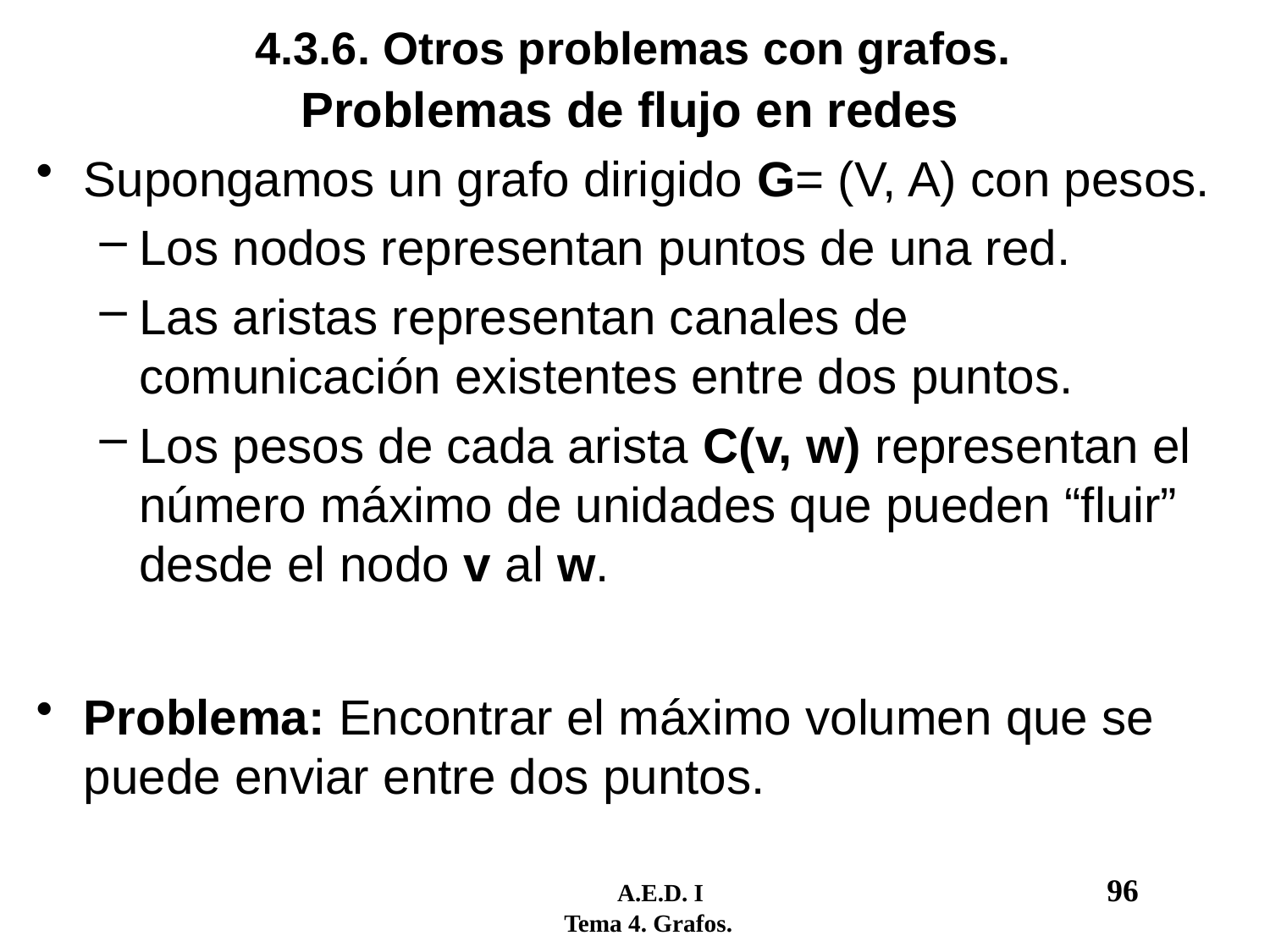

# 4.3.6. Otros problemas con grafos.
Problemas de flujo en redes
Supongamos un grafo dirigido G= (V, A) con pesos.
Los nodos representan puntos de una red.
Las aristas representan canales de comunicación existentes entre dos puntos.
Los pesos de cada arista C(v, w) representan el número máximo de unidades que pueden “fluir” desde el nodo v al w.

Problema: Encontrar el máximo volumen que se puede enviar entre dos puntos.
	   A.E.D. I				96
               Tema 4. Grafos.